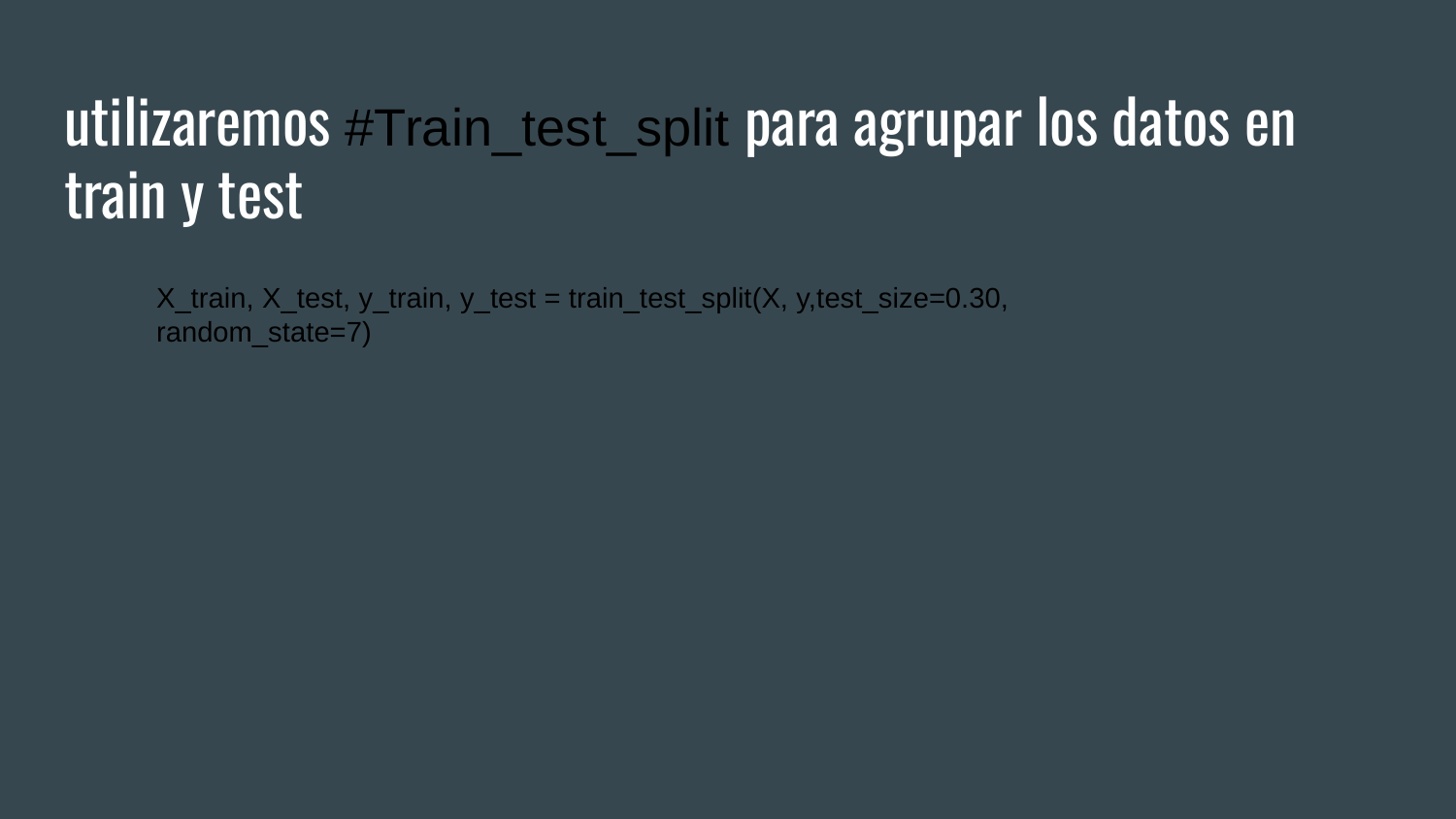

# utilizaremos #Train_test_split para agrupar los datos en train y test

X_train, X_test, y_train, y_test = train_test_split(X, y,test_size=0.30, random_state=7)